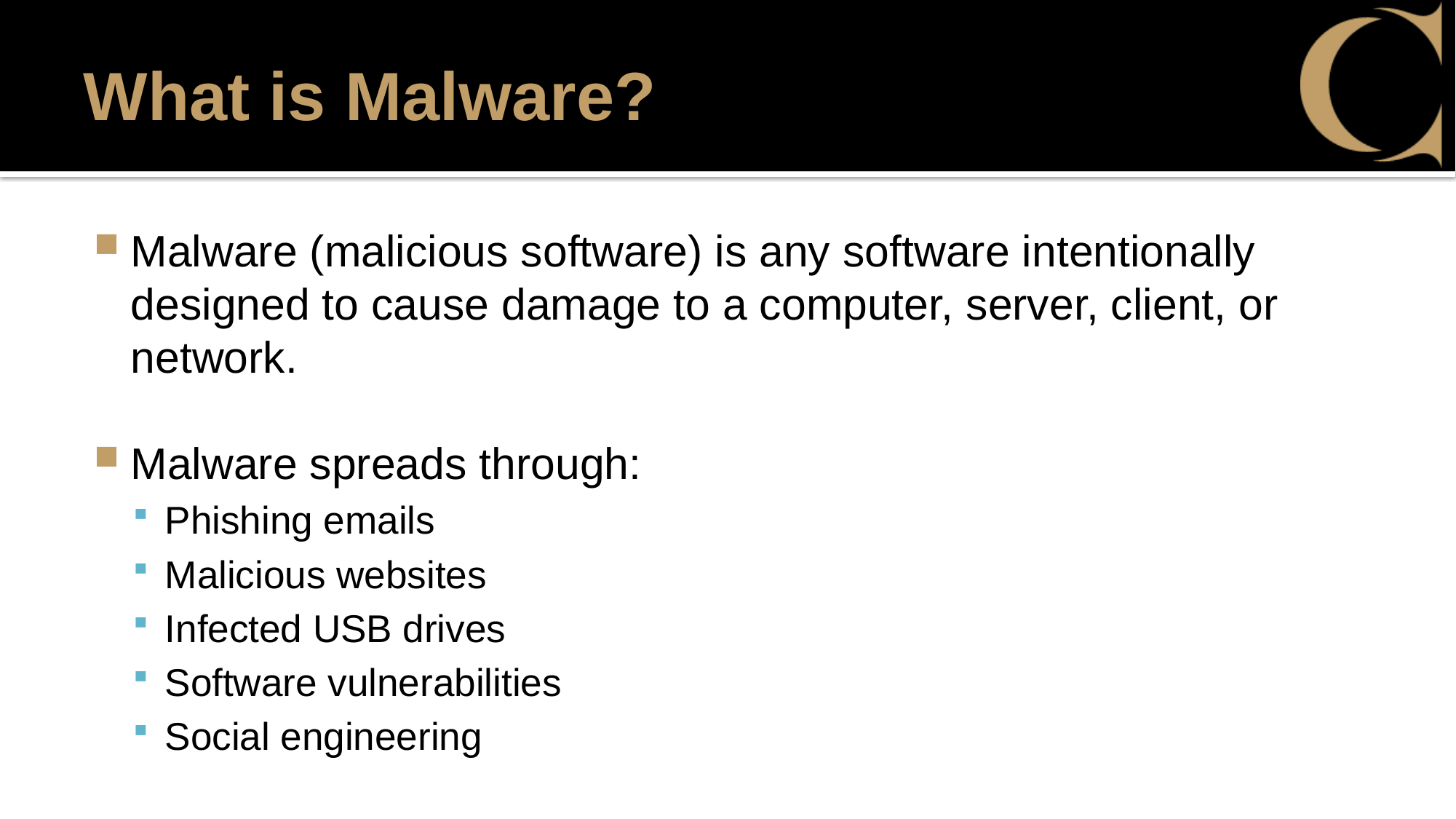

# What is Malware?
Malware (malicious software) is any software intentionally designed to cause damage to a computer, server, client, or network.

Malware spreads through:
Phishing emails
Malicious websites
Infected USB drives
Software vulnerabilities
Social engineering